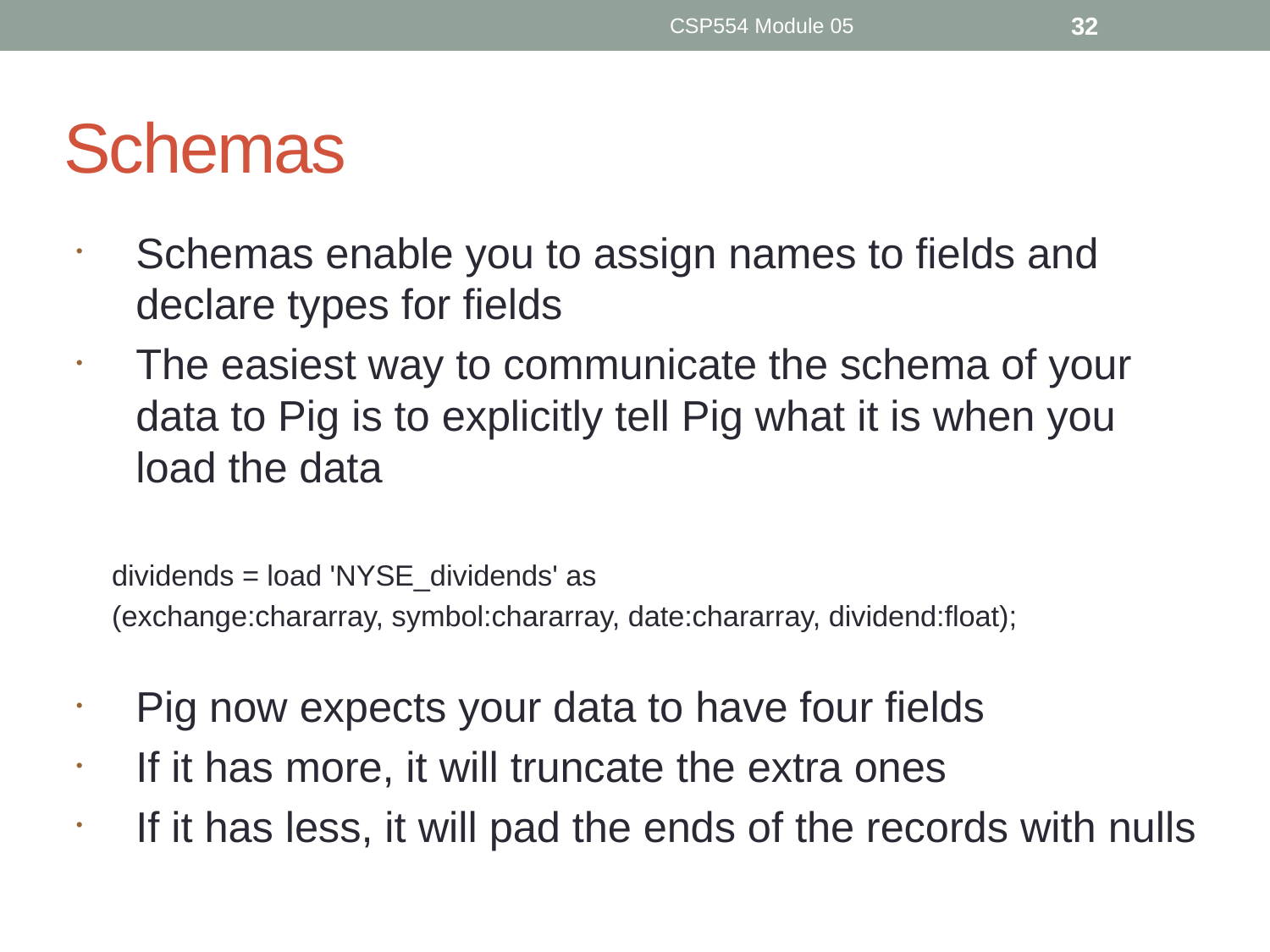

CSP554 Module 05
32
# Schemas
Schemas enable you to assign names to fields and declare types for fields
The easiest way to communicate the schema of your data to Pig is to explicitly tell Pig what it is when you load the data

dividends = load 'NYSE_dividends' as
(exchange:chararray, symbol:chararray, date:chararray, dividend:float);

Pig now expects your data to have four fields
If it has more, it will truncate the extra ones
If it has less, it will pad the ends of the records with nulls